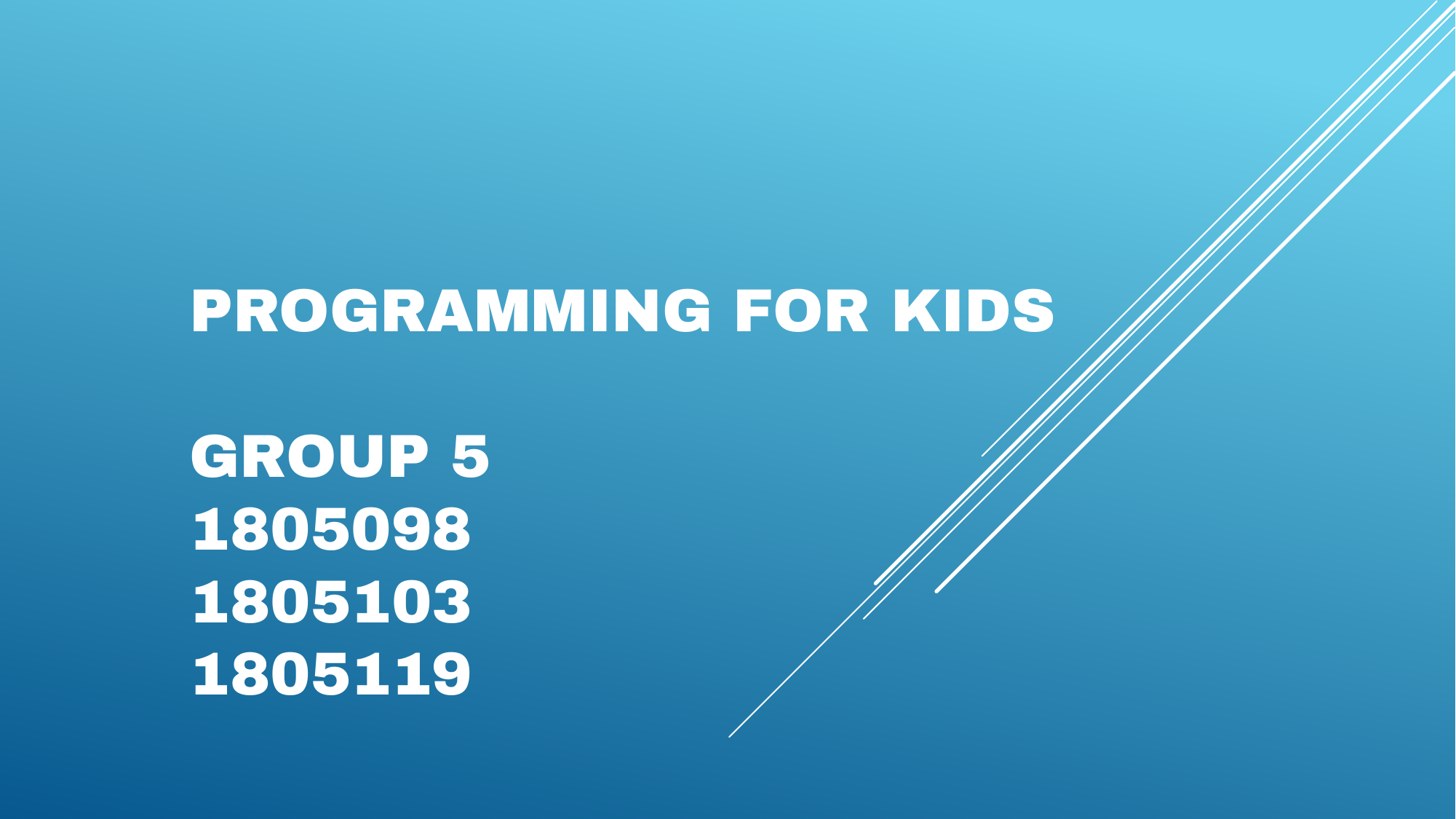

# Programming For Kids Group 5 1805098 1805103 1805119